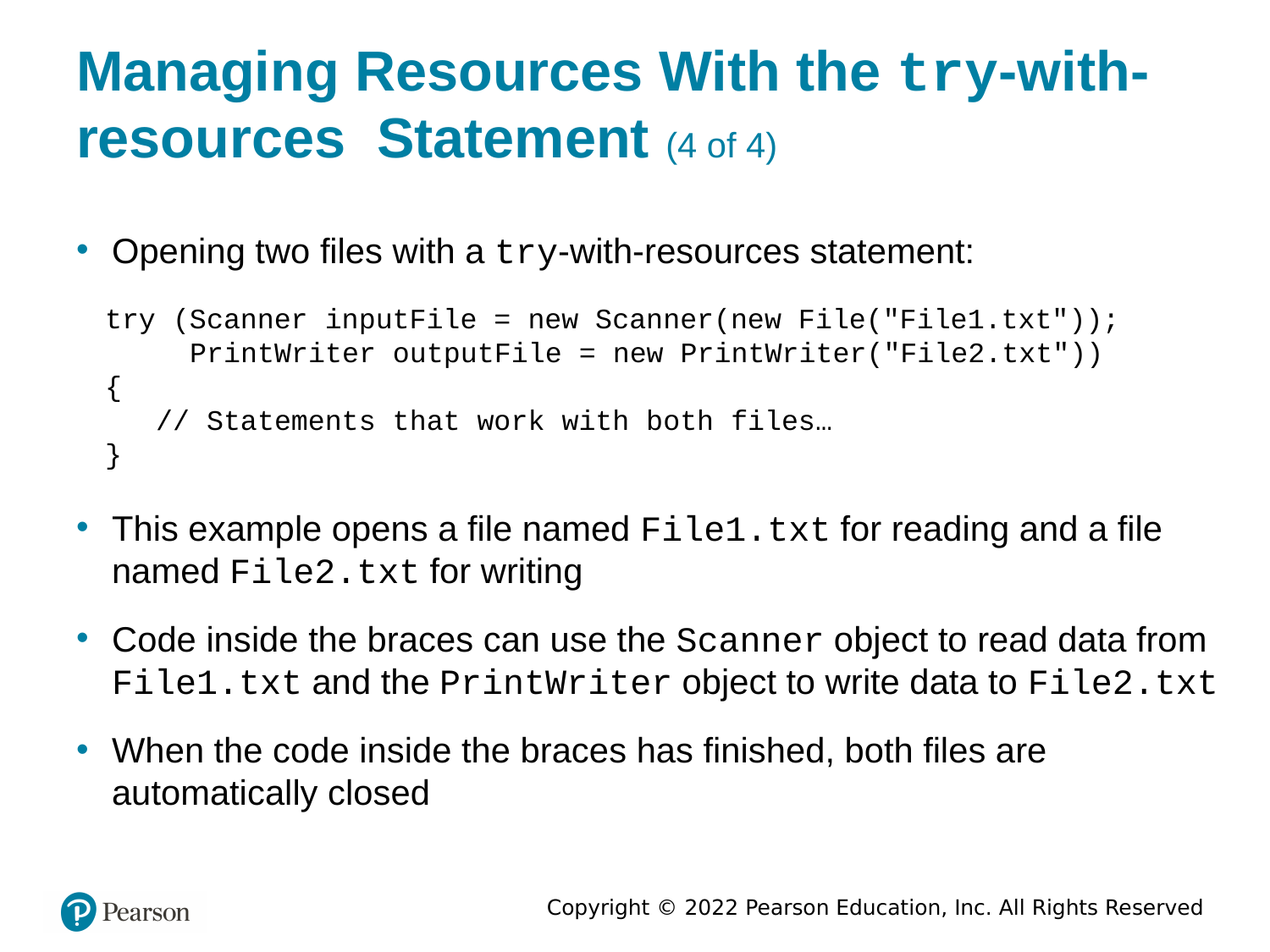

# Managing Resources With the try-with-resources  Statement (4 of 4)
Opening two files with a try-with-resources statement:
try (Scanner inputFile = new Scanner(new File("File1.txt"));
     PrintWriter outputFile = new PrintWriter("File2.txt"))
{
   // Statements that work with both files…
}
This example opens a file named File1.txt for reading and a file named File2.txt for writing
Code inside the braces can use the Scanner object to read data from File1.txt and the PrintWriter object to write data to File2.txt
When the code inside the braces has finished, both files are automatically closed